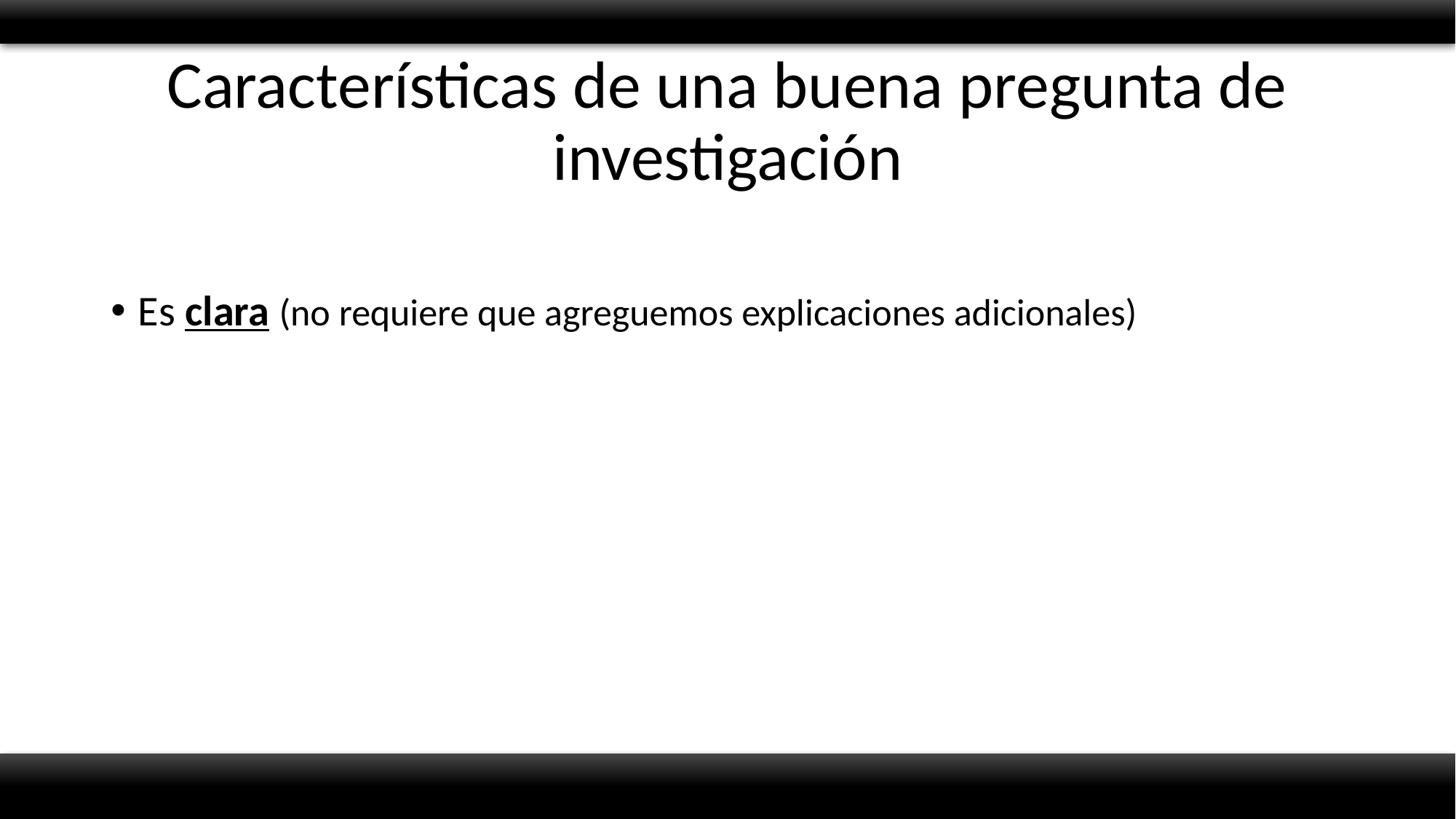

# Características de una buena pregunta de investigación

Es clara (no requiere que agreguemos explicaciones adicionales)